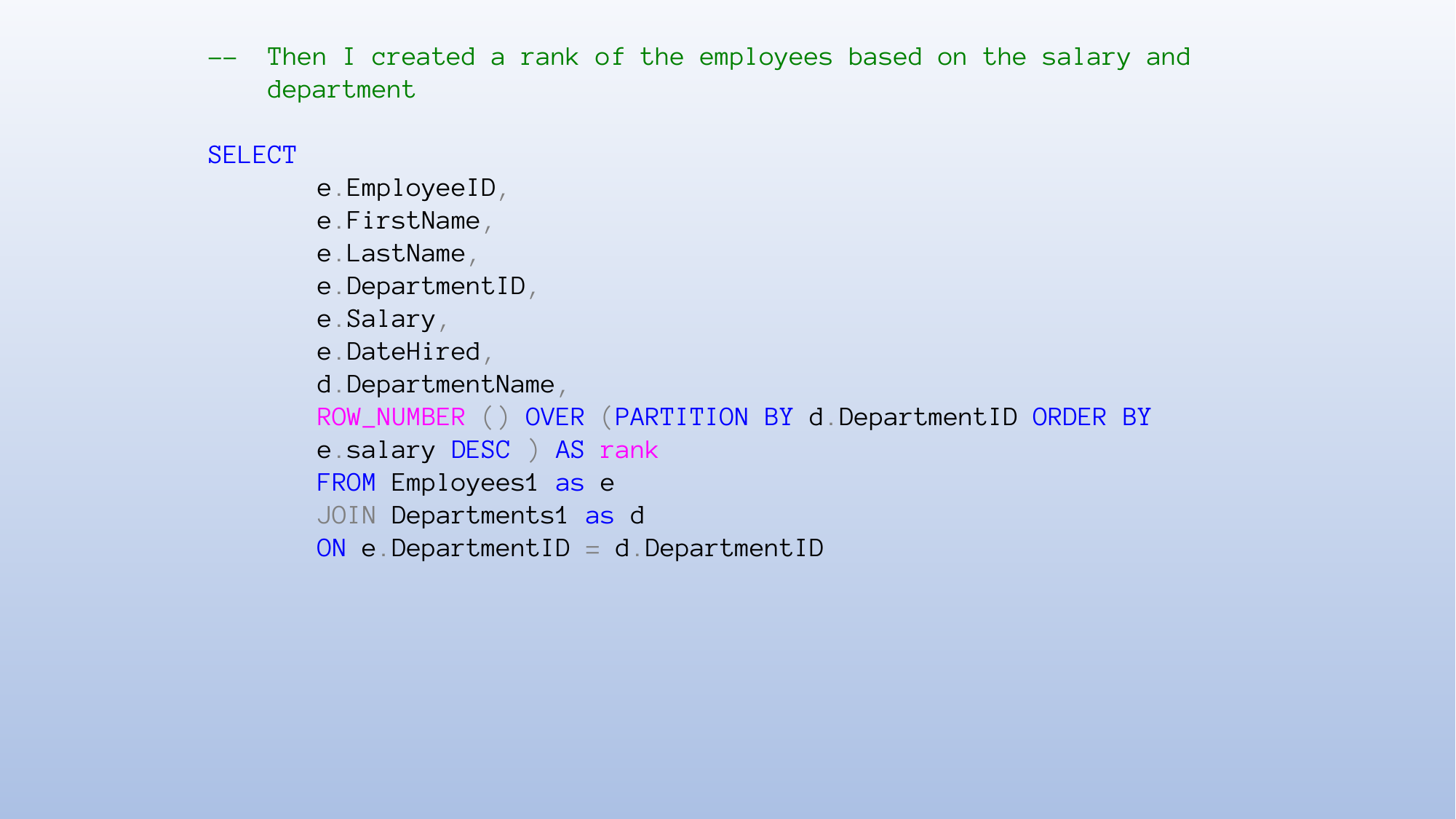

--  Then I created a rank of the employees based on the salary and
    department

SELECT
e.EmployeeID,
e.FirstName,
e.LastName,
e.DepartmentID,
e.Salary,
e.DateHired,
d.DepartmentName,
ROW_NUMBER () OVER (PARTITION BY d.DepartmentID ORDER BY e.salary DESC ) AS rank
FROM Employees1 as e
JOIN Departments1 as d
ON e.DepartmentID = d.DepartmentID